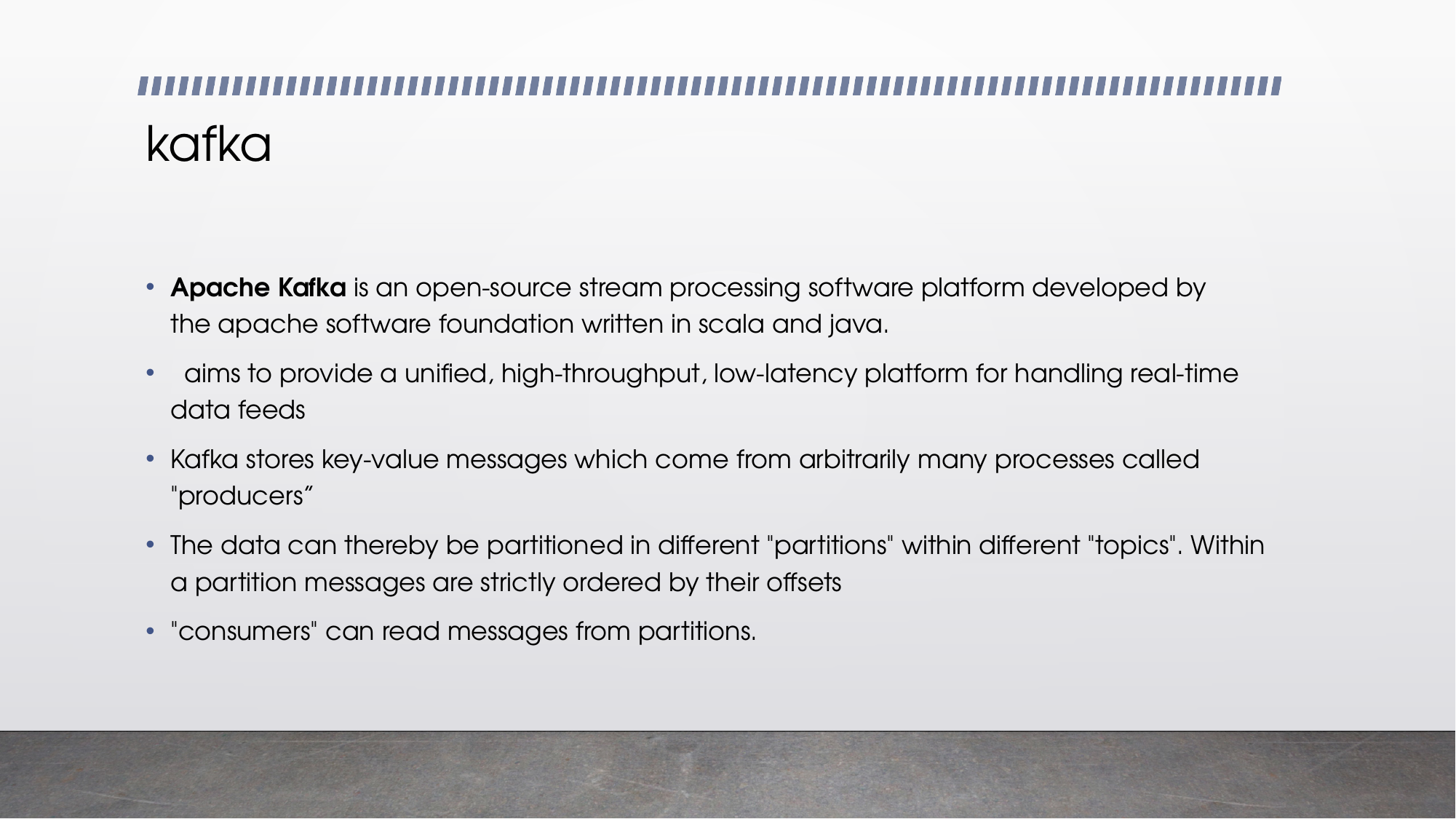

# kafka
Apache Kafka is an open-source stream processing software platform developed by the apache software foundation written in scala and java.
  aims to provide a unified, high-throughput, low-latency platform for handling real-time data feeds
Kafka stores key-value messages which come from arbitrarily many processes called "producers”
The data can thereby be partitioned in different "partitions" within different "topics". Within a partition messages are strictly ordered by their offsets
"consumers" can read messages from partitions.